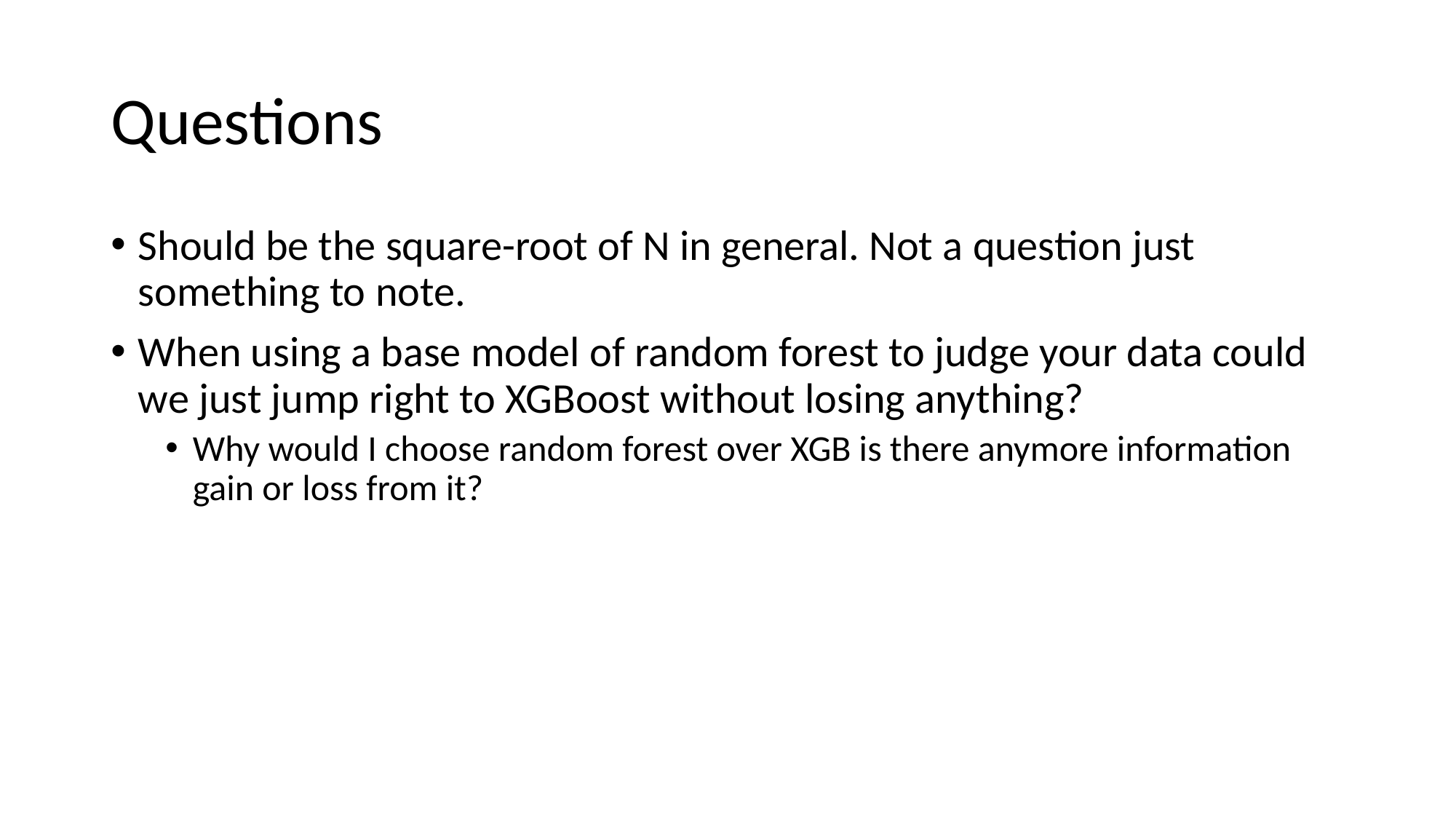

# Questions
Should be the square-root of N in general. Not a question just something to note.
When using a base model of random forest to judge your data could we just jump right to XGBoost without losing anything?
Why would I choose random forest over XGB is there anymore information gain or loss from it?